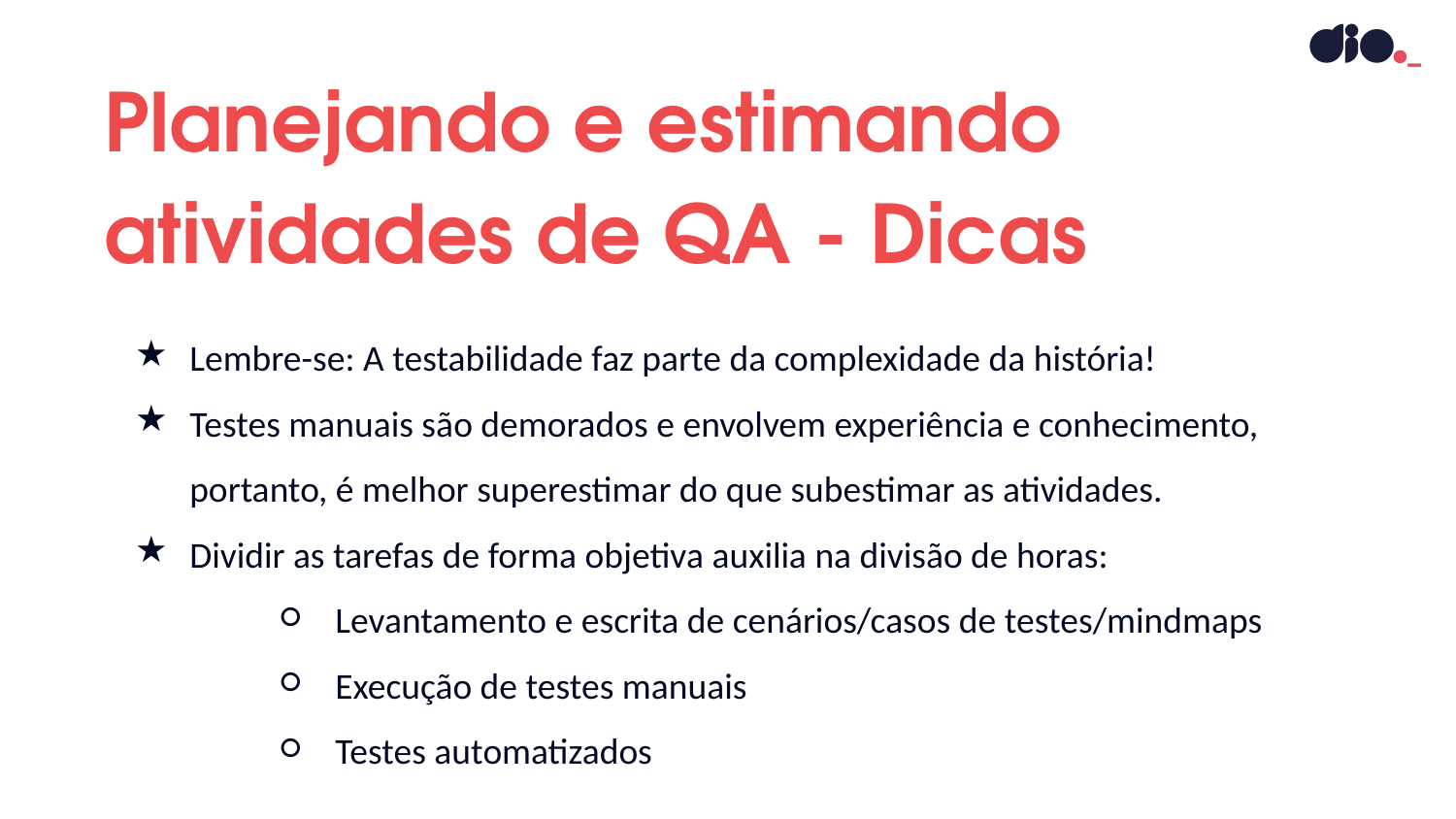

Planejando e estimando atividades de QA - Dicas
Lembre-se: A testabilidade faz parte da complexidade da história!
Testes manuais são demorados e envolvem experiência e conhecimento, portanto, é melhor superestimar do que subestimar as atividades.
Dividir as tarefas de forma objetiva auxilia na divisão de horas:
Levantamento e escrita de cenários/casos de testes/mindmaps
Execução de testes manuais
Testes automatizados